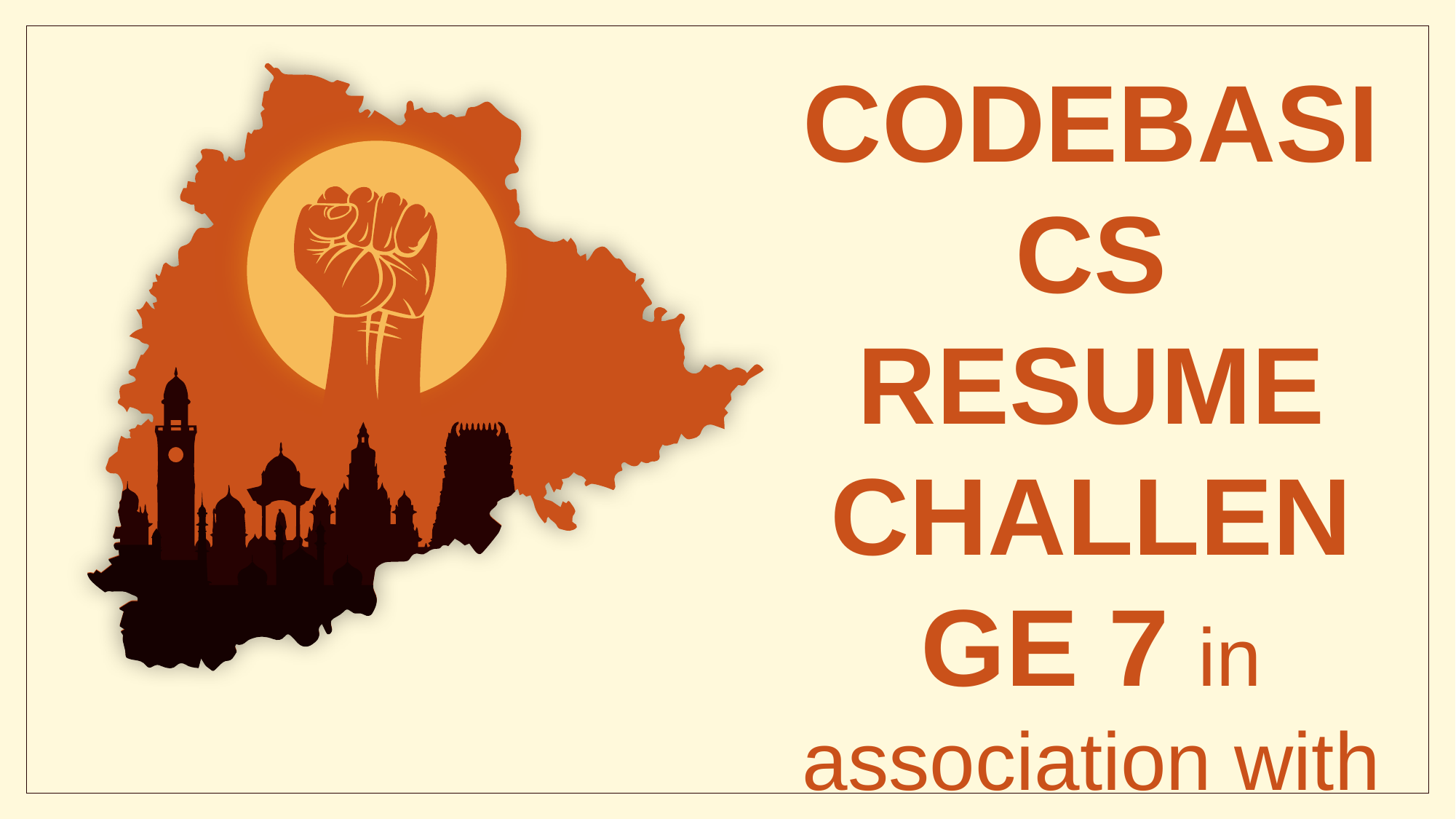

CODEBASICS RESUME CHALLENGE 7 in association with
OPEN DATA TELANGANA